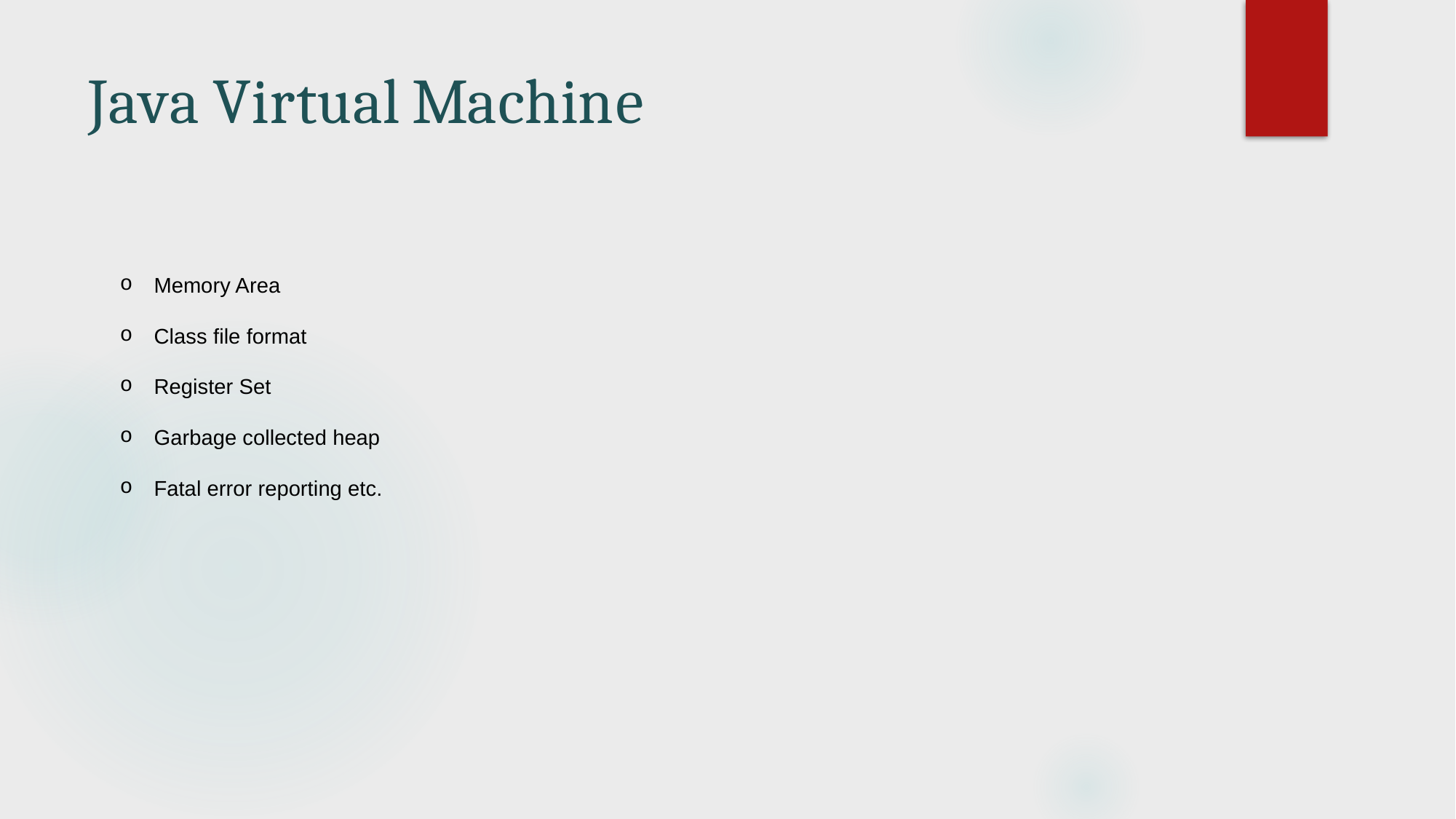

# Java Virtual Machine
Memory Area
Class file format
Register Set
Garbage collected heap
Fatal error reporting etc.